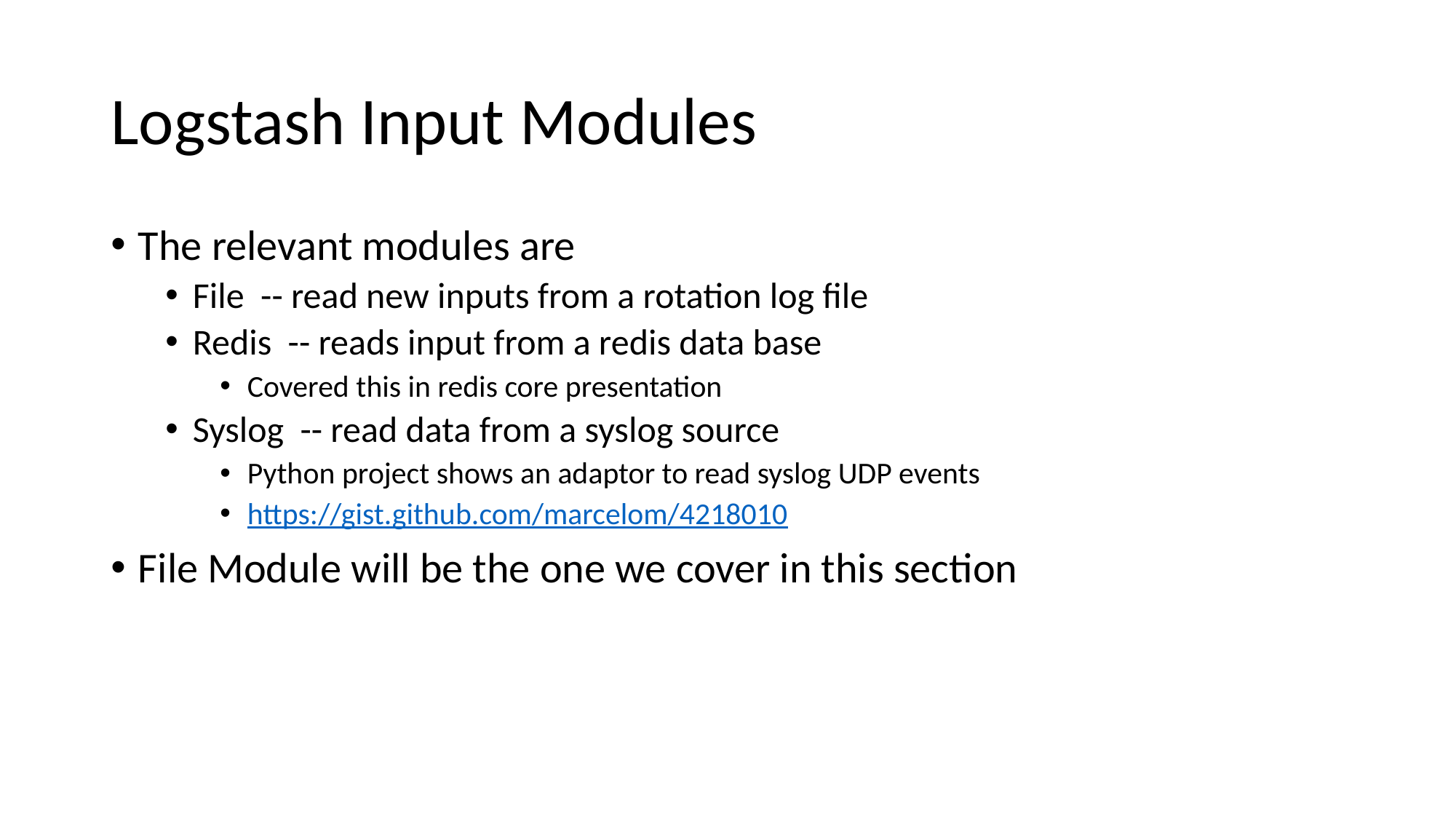

# Logstash Input Modules
The relevant modules are
File  -- read new inputs from a rotation log file
Redis  -- reads input from a redis data base
Covered this in redis core presentation
Syslog  -- read data from a syslog source
Python project shows an adaptor to read syslog UDP events
https://gist.github.com/marcelom/4218010
File Module will be the one we cover in this section